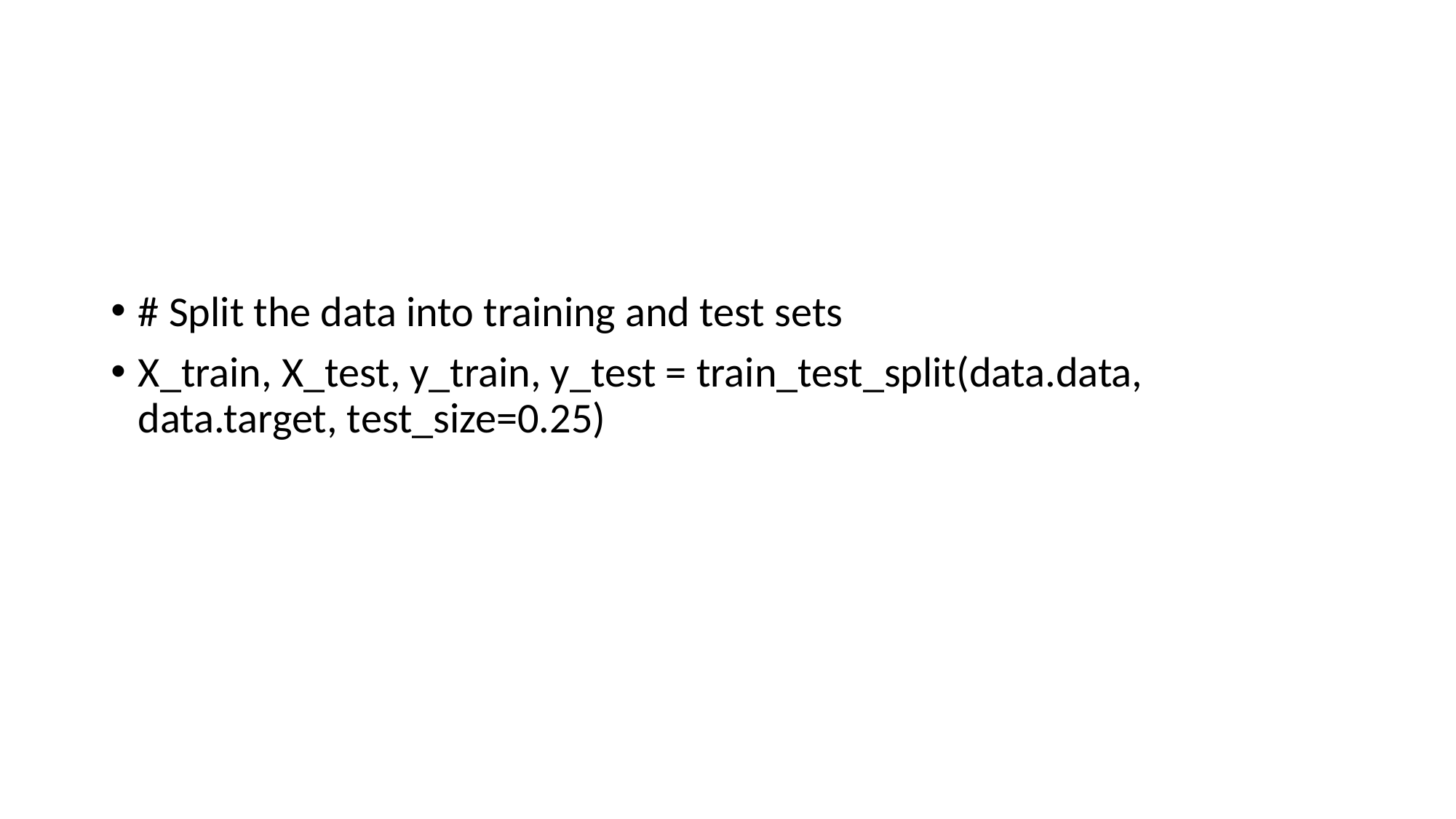

#

# Split the data into training and test sets
X_train, X_test, y_train, y_test = train_test_split(data.data, data.target, test_size=0.25)